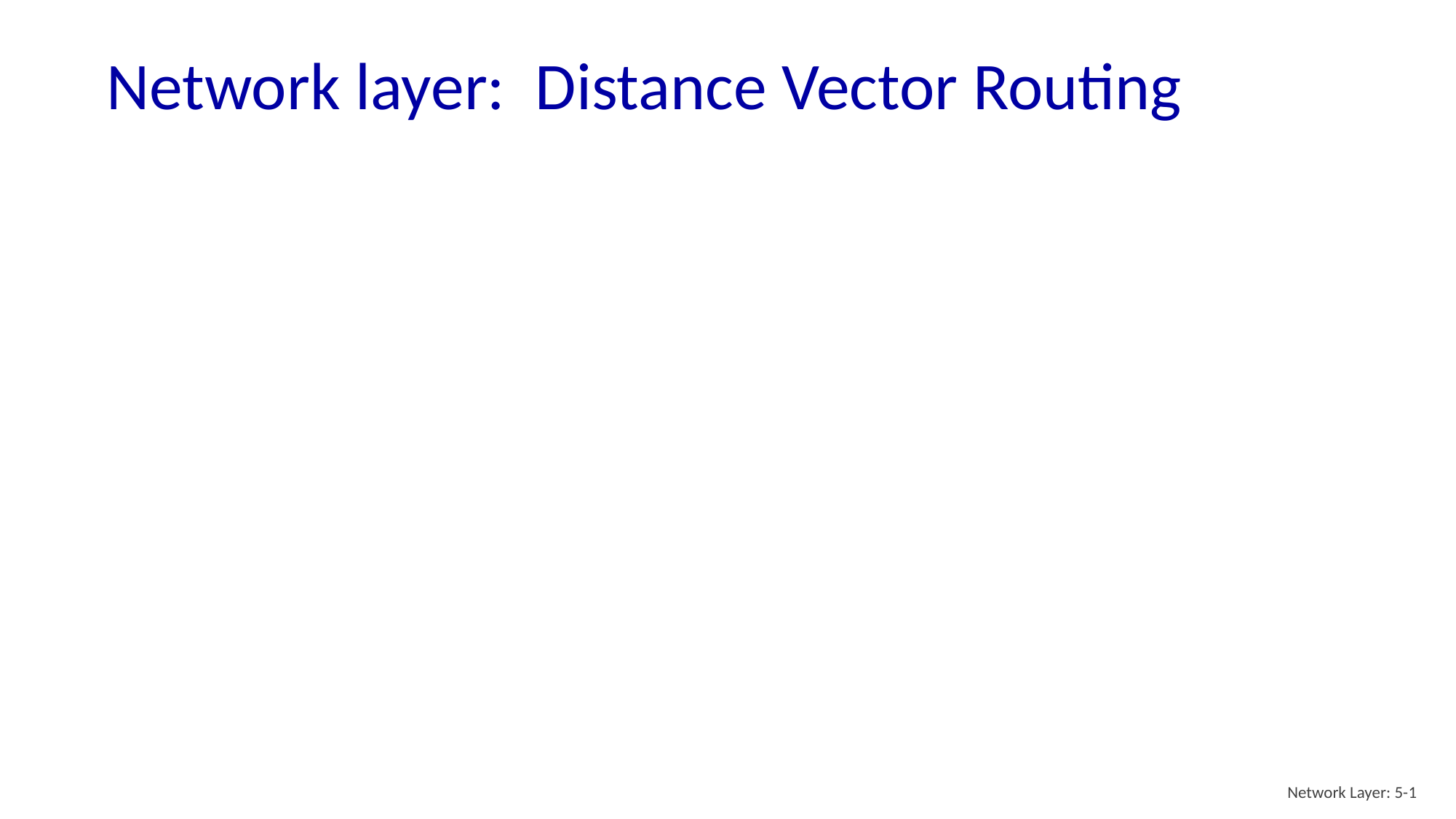

# Network layer:  Distance Vector Routing
Network Layer: 5-1